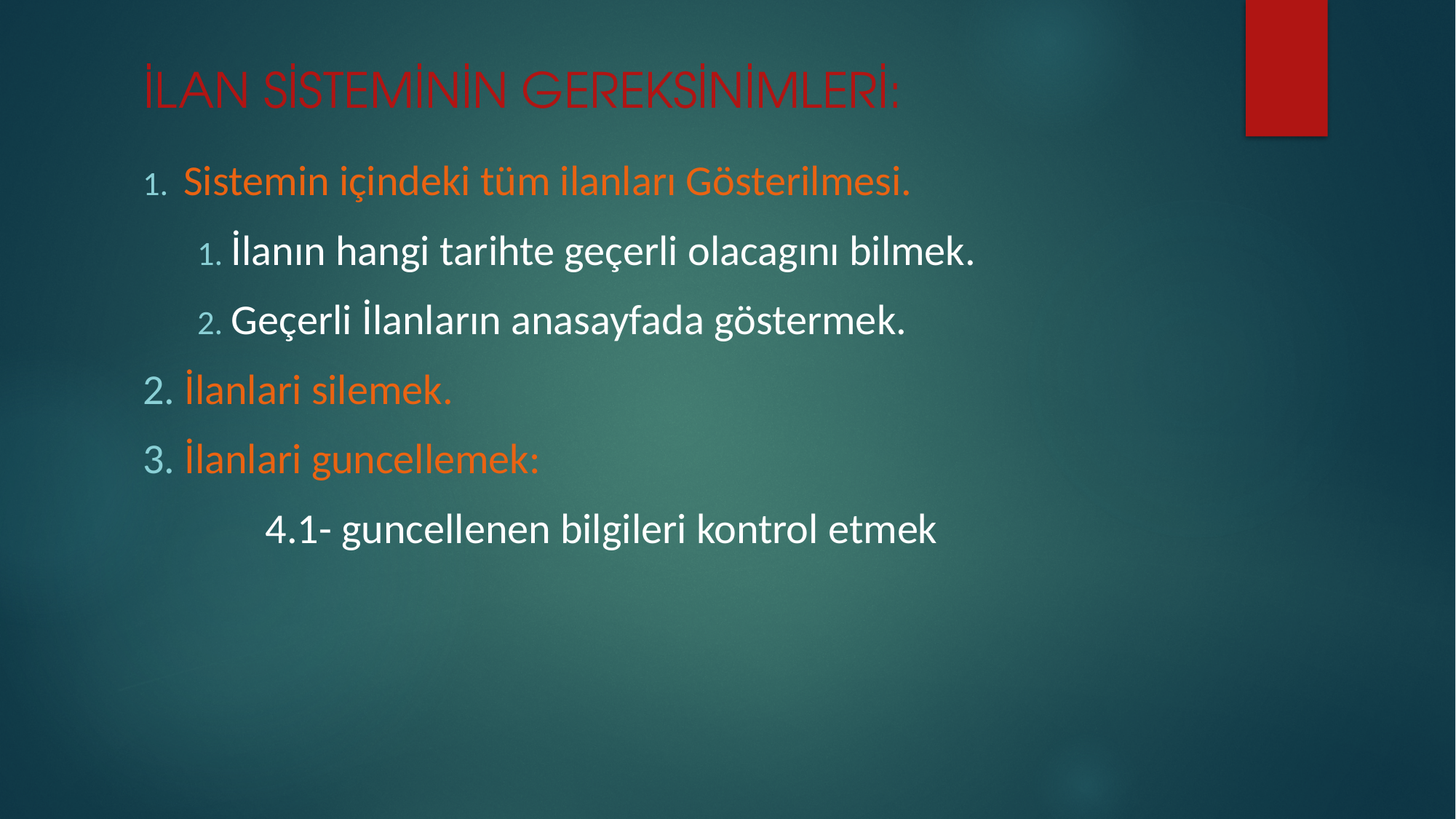

# İLAN SİSTEMİNİN GEREKSİNİMLERİ:
Sistemin içindeki tüm ilanları Gösterilmesi.
İlanın hangi tarihte geçerli olacagını bilmek.
Geçerli İlanların anasayfada göstermek.
2. İlanlari silemek.
3. İlanlari guncellemek:
	4.1- guncellenen bilgileri kontrol etmek